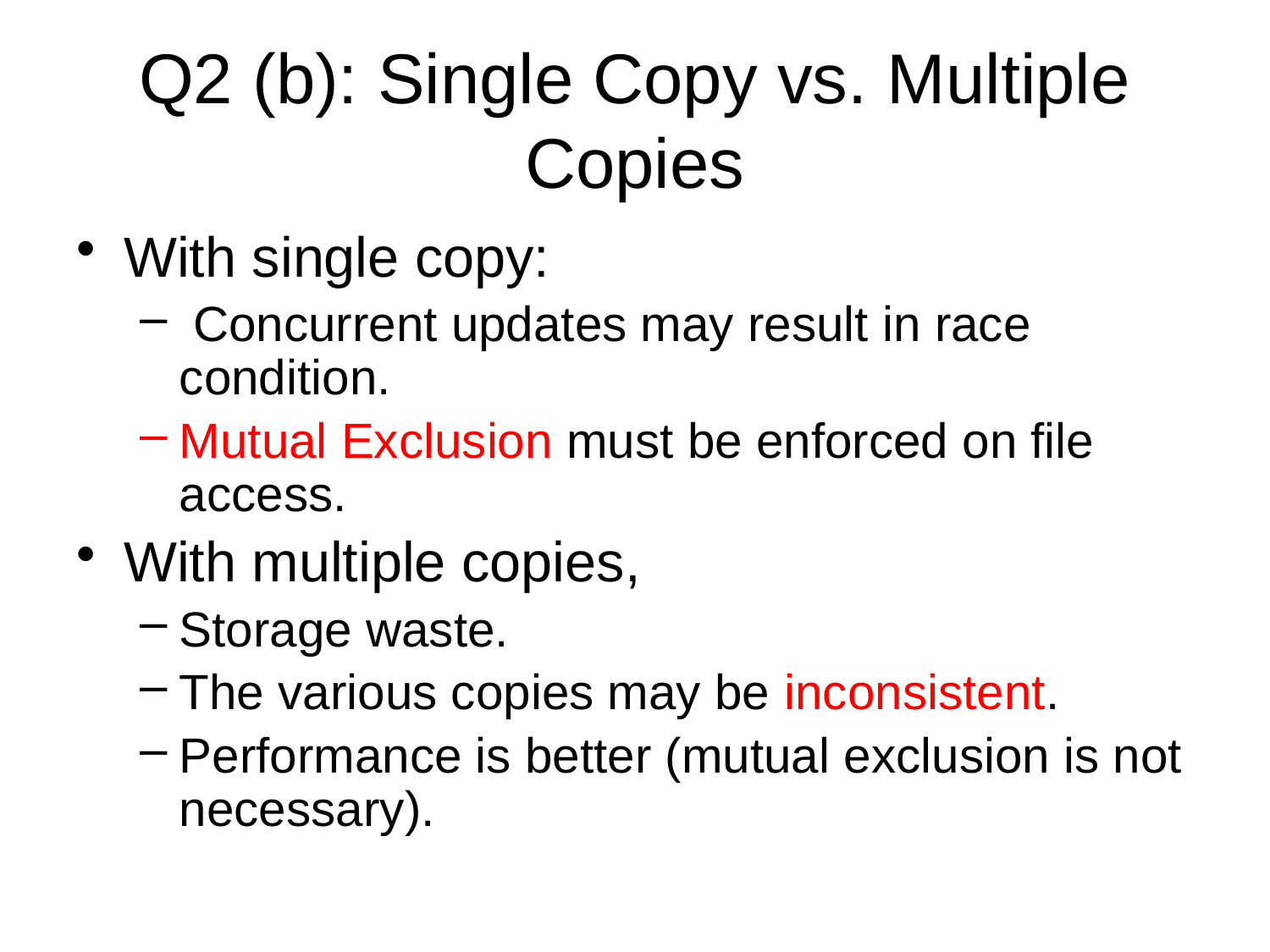

# Q2 (b): Single Copy vs. Multiple Copies
With single copy:
 Concurrent updates may result in race condition.
Mutual Exclusion must be enforced on file access.
With multiple copies,
Storage waste.
The various copies may be inconsistent.
Performance is better (mutual exclusion is not necessary).